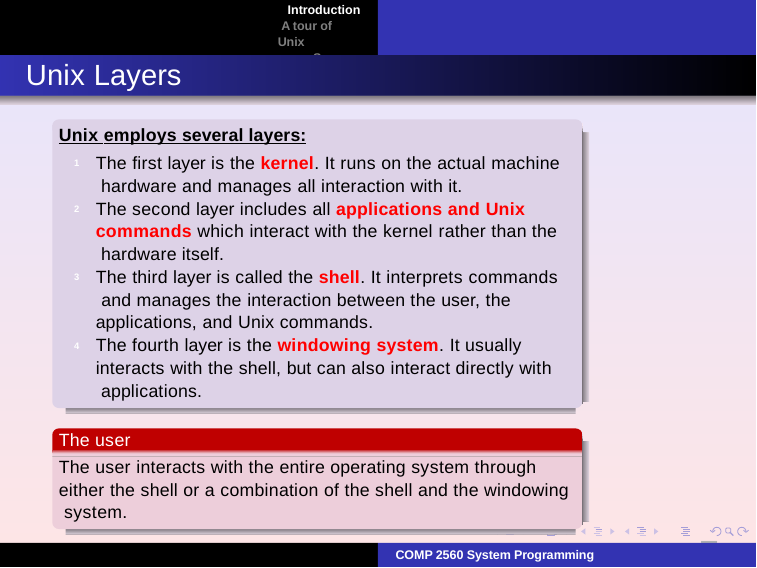

Introduction  A tour of Unix
Summary

Unix Layers

Unix employs several layers:

The first layer is the kernel. It runs on the actual machine  hardware and manages all interaction with it.
The second layer includes all applications and Unix  commands which interact with the kernel rather than the  hardware itself.
The third layer is called the shell. It interprets commands  and manages the interaction between the user, the  applications, and Unix commands.
The fourth layer is the windowing system. It usually  interacts with the shell, but can also interact directly with  applications.

1

2

3

4

The user
The user interacts with the entire operating system through  either the shell or a combination of the shell and the windowing  system.

7

COMP 2560 System Programming